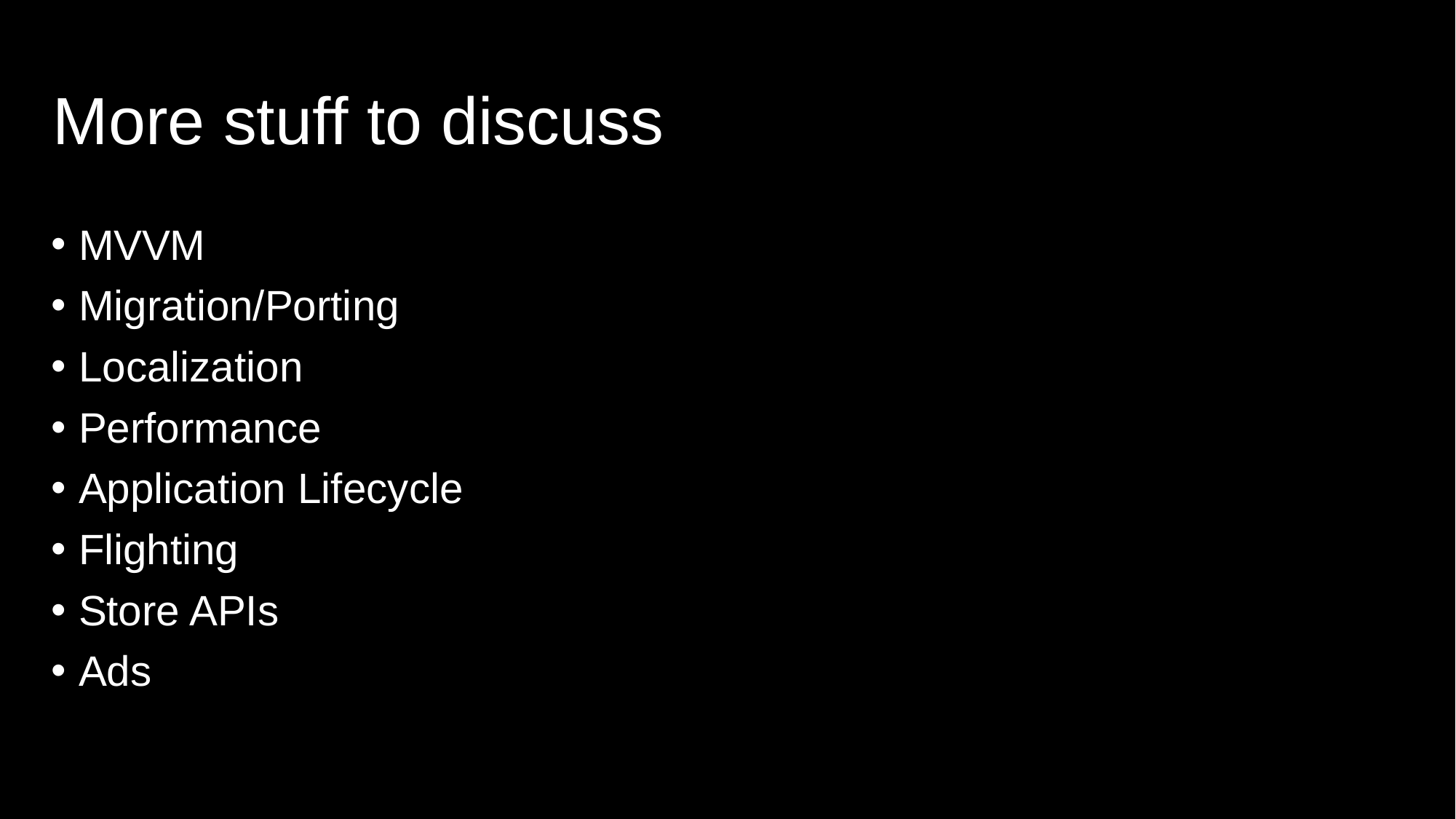

# More stuff to discuss
MVVM
Migration/Porting
Localization
Performance
Application Lifecycle
Flighting
Store APIs
Ads